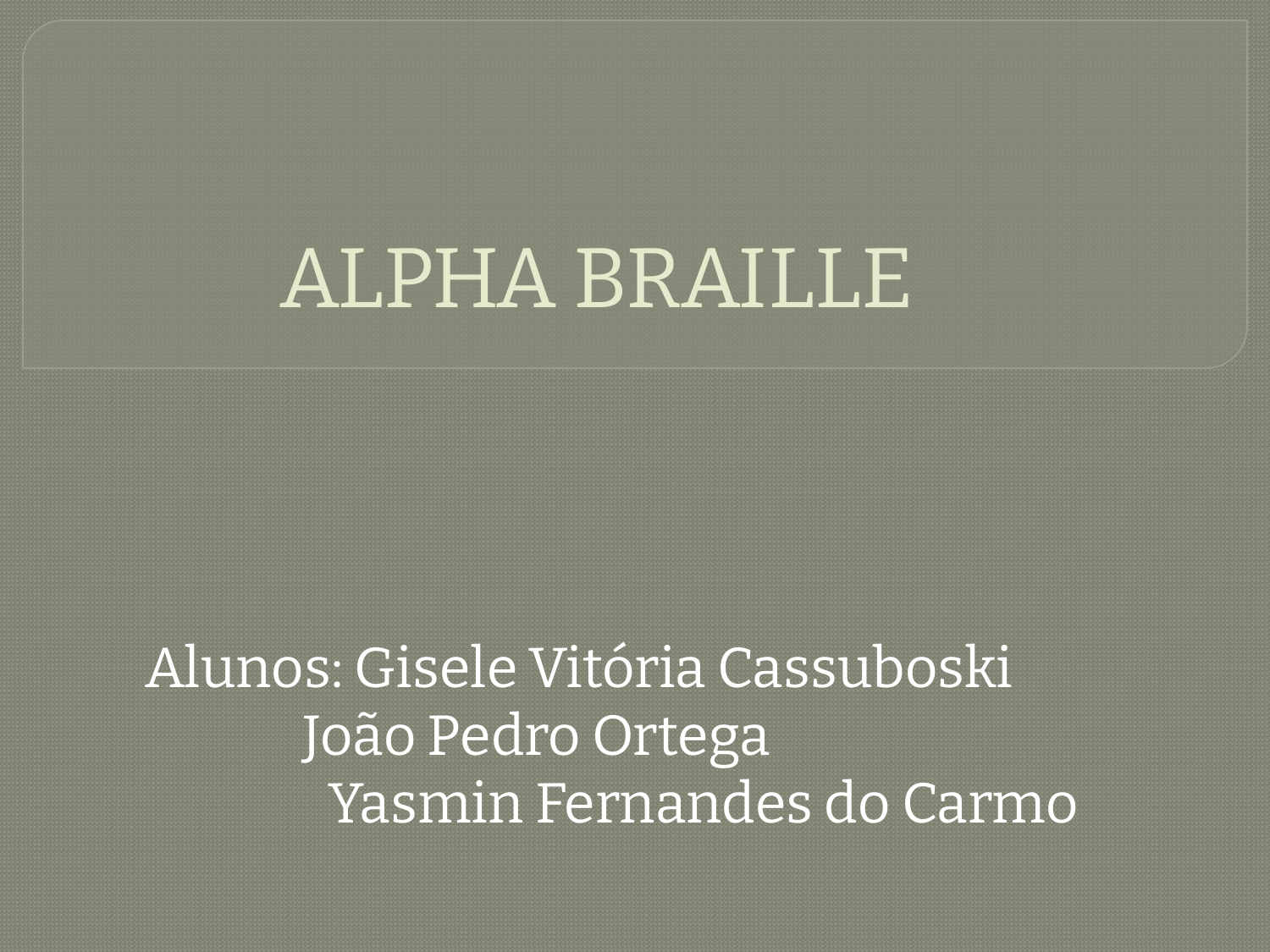

# ALPHA BRAILLE
Alunos: Gisele Vitória Cassuboski
              João Pedro Ortega
	     Yasmin Fernandes do Carmo